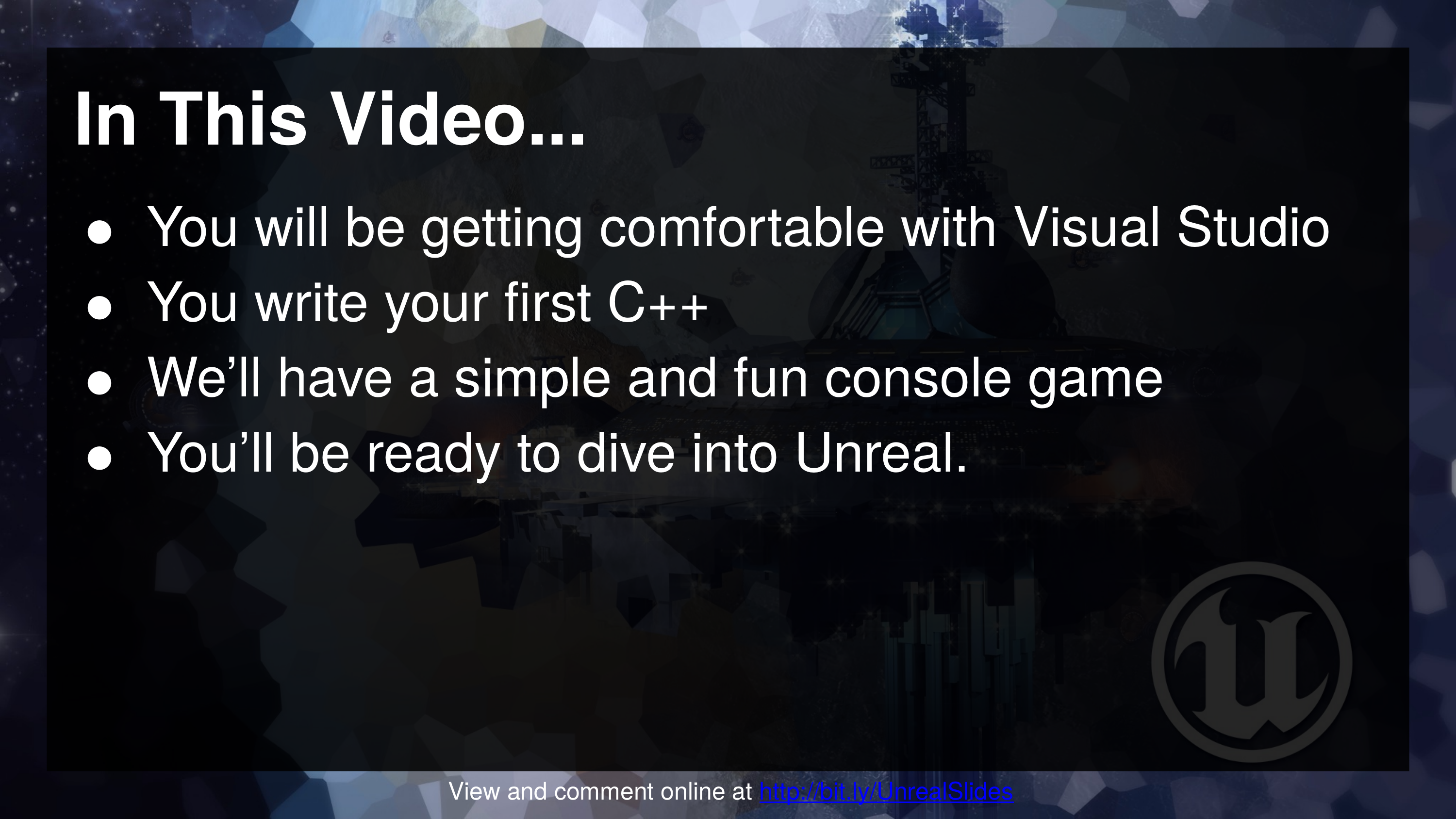

# In This Video...
You will be getting comfortable with Visual Studio
You write your first C++
We’ll have a simple and fun console game
You’ll be ready to dive into Unreal.